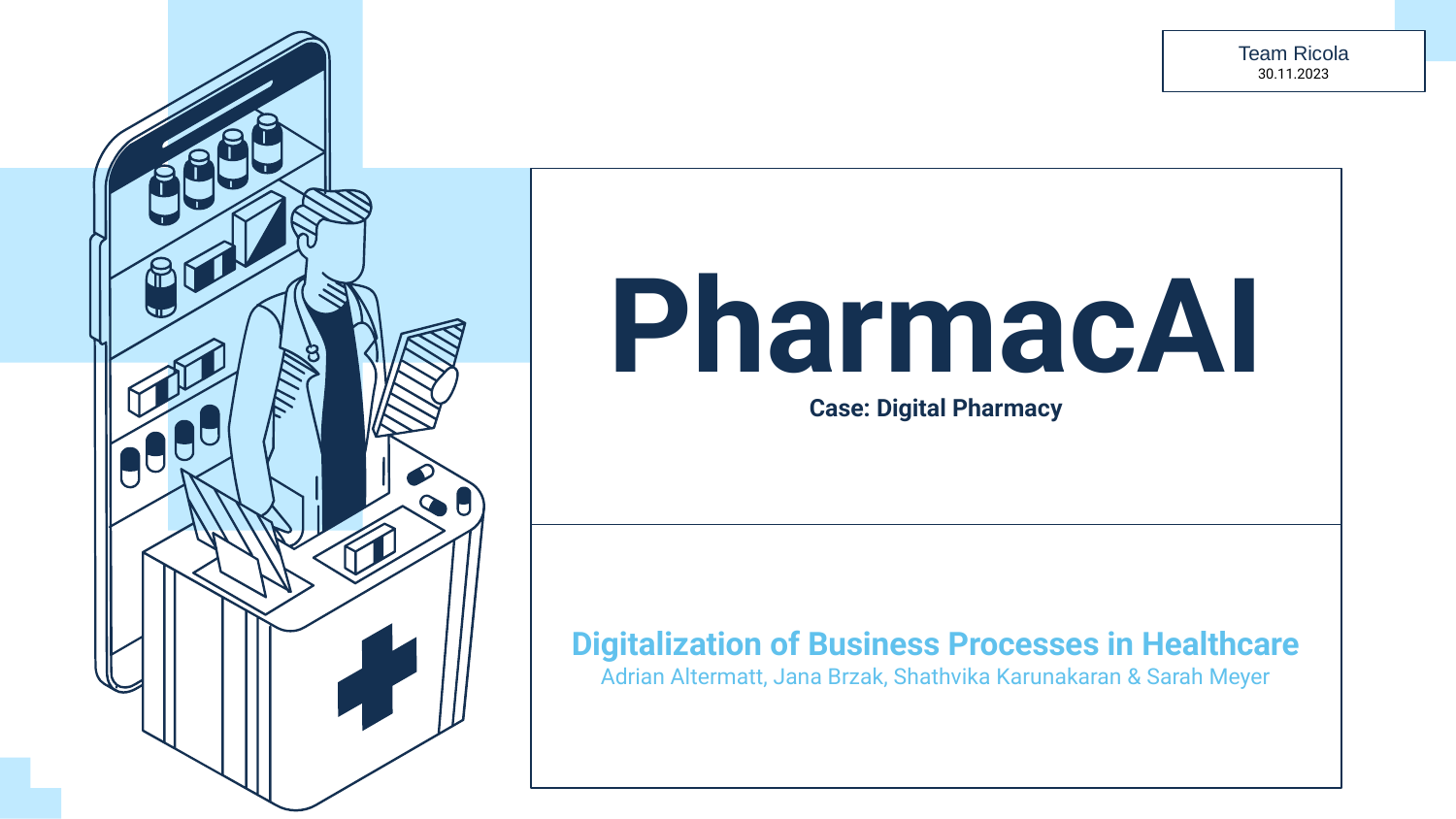

Team Ricola
30.11.2023
# PharmacAI Case: Digital Pharmacy
Digitalization of Business Processes in Healthcare
Adrian Altermatt, Jana Brzak, Shathvika Karunakaran & Sarah Meyer